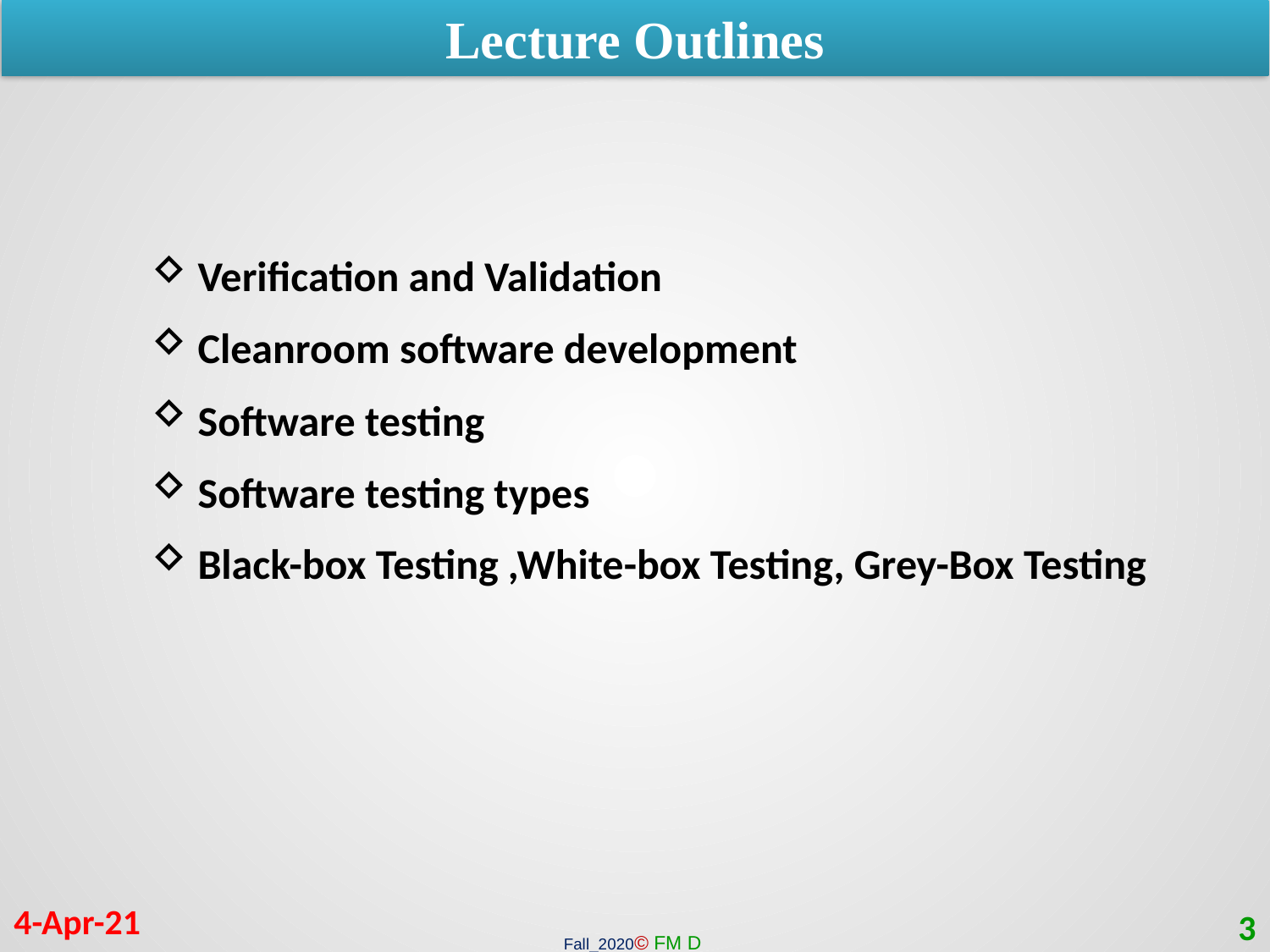

Lecture Outlines

Verification and Validation
Cleanroom software development
Software testing
Software testing types
Black-box Testing ,White-box Testing, Grey-Box Testing
4-Apr-21
3